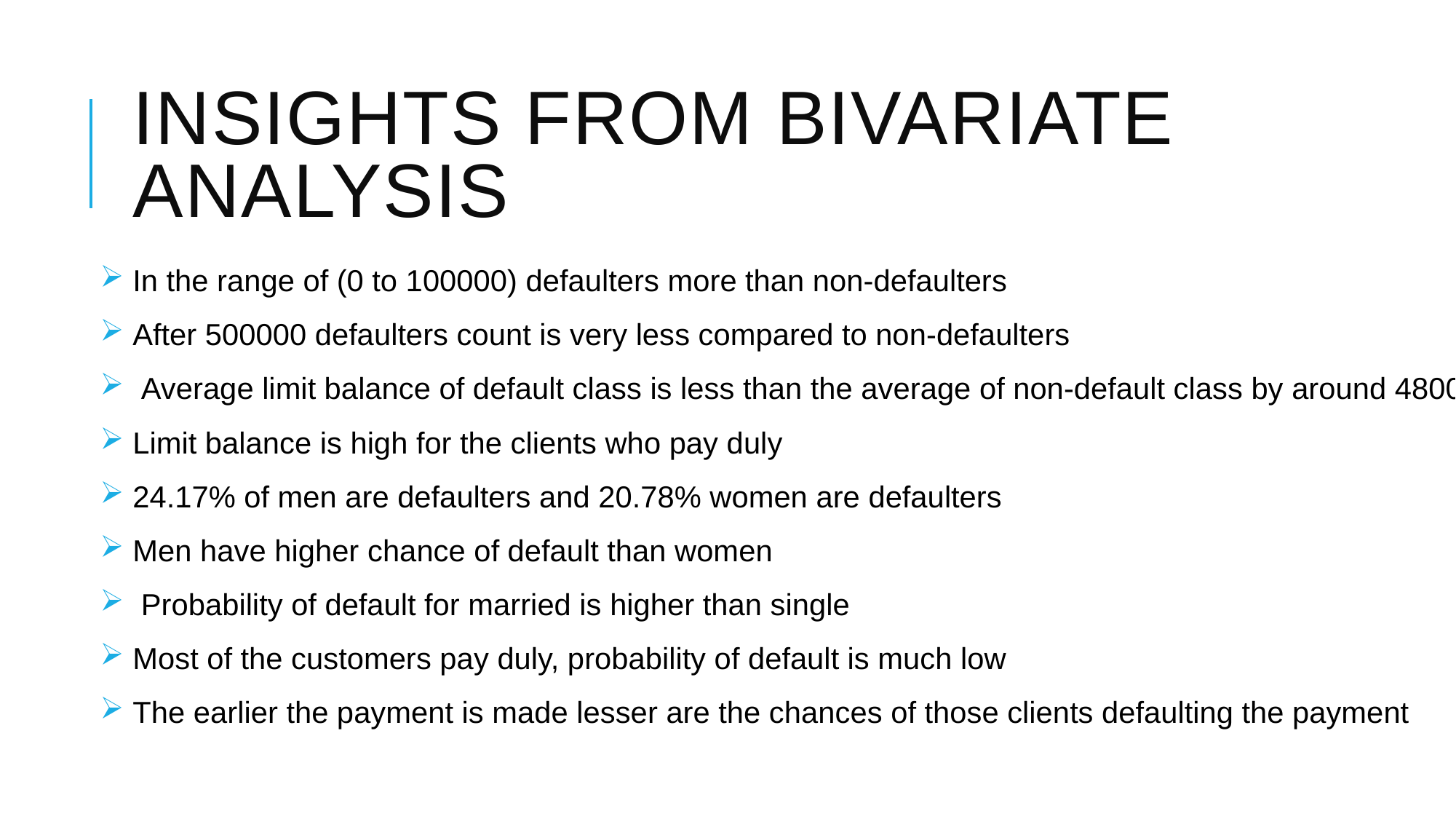

# Insights from bivariate analysis
 In the range of (0 to 100000) defaulters more than non-defaulters
 After 500000 defaulters count is very less compared to non-defaulters
  Average limit balance of default class is less than the average of non-default class by around 48000
 Limit balance is high for the clients who pay duly
 24.17% of men are defaulters and 20.78% women are defaulters
 Men have higher chance of default than women
  Probability of default for married is higher than single
 Most of the customers pay duly, probability of default is much low
 The earlier the payment is made lesser are the chances of those clients defaulting the payment